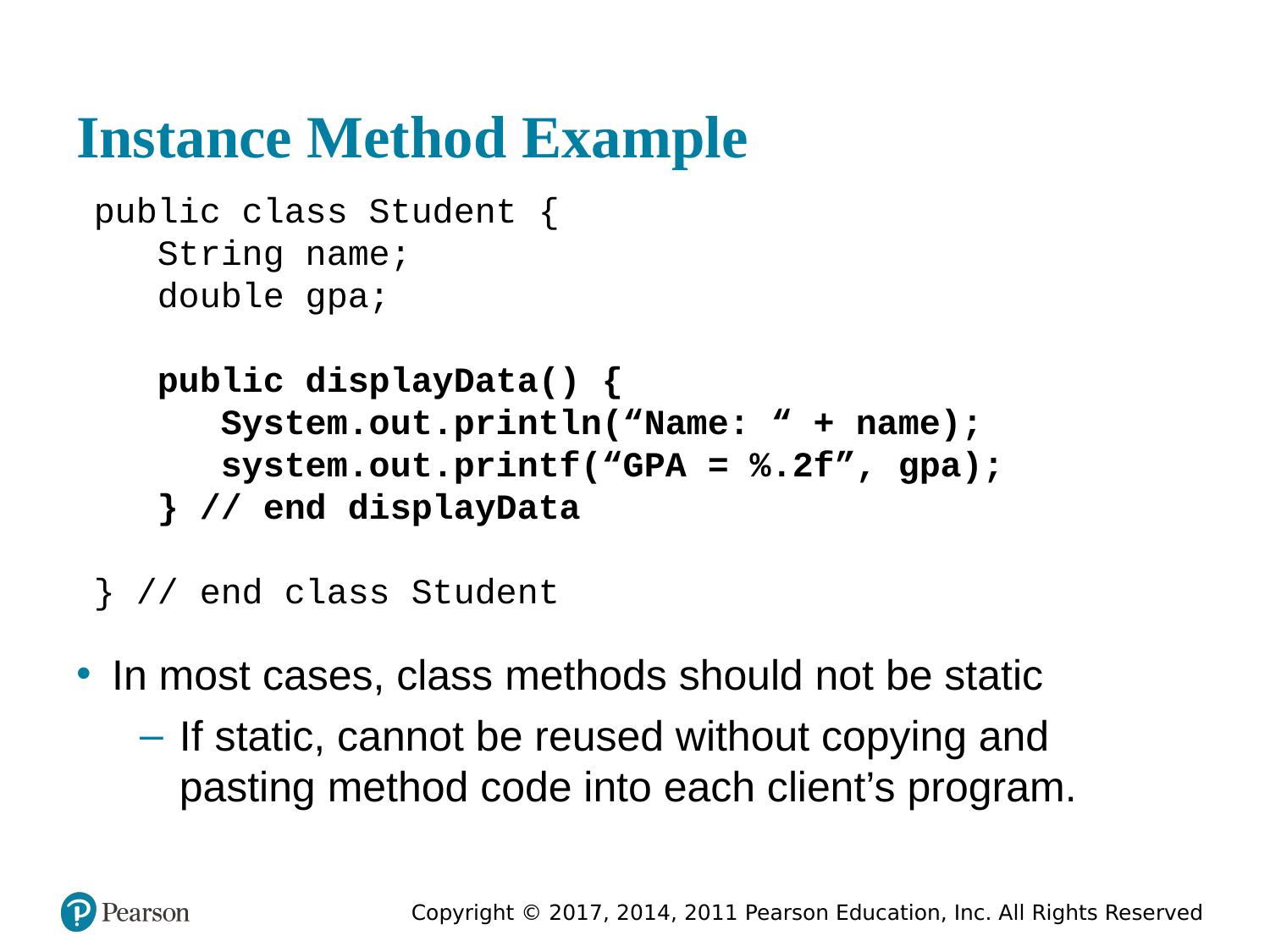

# Instance Method Example
public class Student {
   String name;
   double gpa;

   public displayData() {
      System.out.println(“Name: “ + name);
      system.out.printf(“GPA = %.2f”, gpa);
   } // end displayData

} // end class Student
In most cases, class methods should not be static
If static, cannot be reused without copying and pasting method code into each client’s program.